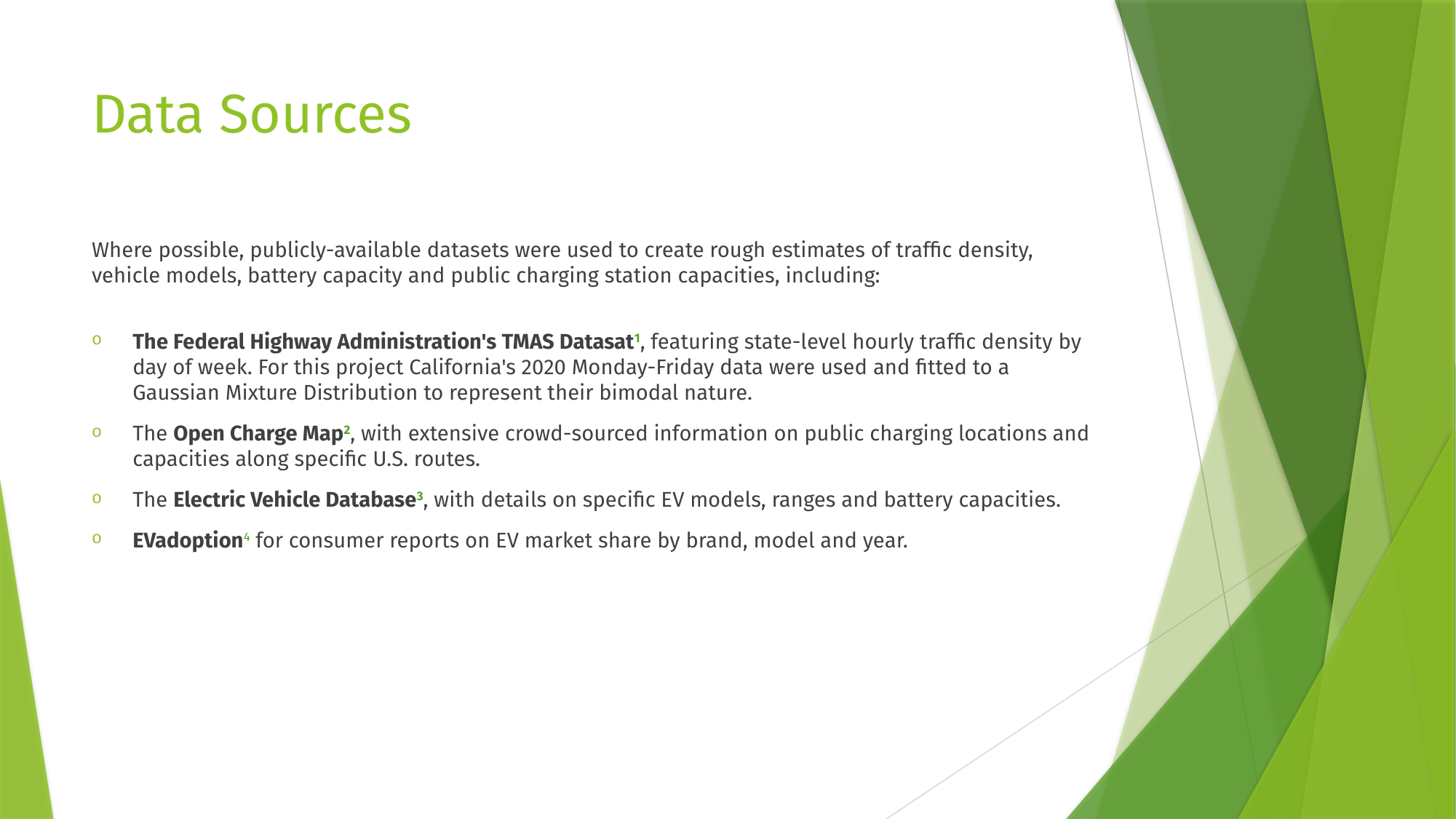

# Data Sources
Where possible, publicly-available datasets were used to create rough estimates of traffic density, vehicle models, battery capacity and public charging station capacities, including:
The Federal Highway Administration's TMAS Datasat1, featuring state-level hourly traffic density by day of week. For this project California's 2020 Monday-Friday data were used and fitted to a Gaussian Mixture Distribution to represent their bimodal nature.
The Open Charge Map2, with extensive crowd-sourced information on public charging locations and capacities along specific U.S. routes.
The Electric Vehicle Database3, with details on specific EV models, ranges and battery capacities.
EVadoption4 for consumer reports on EV market share by brand, model and year.